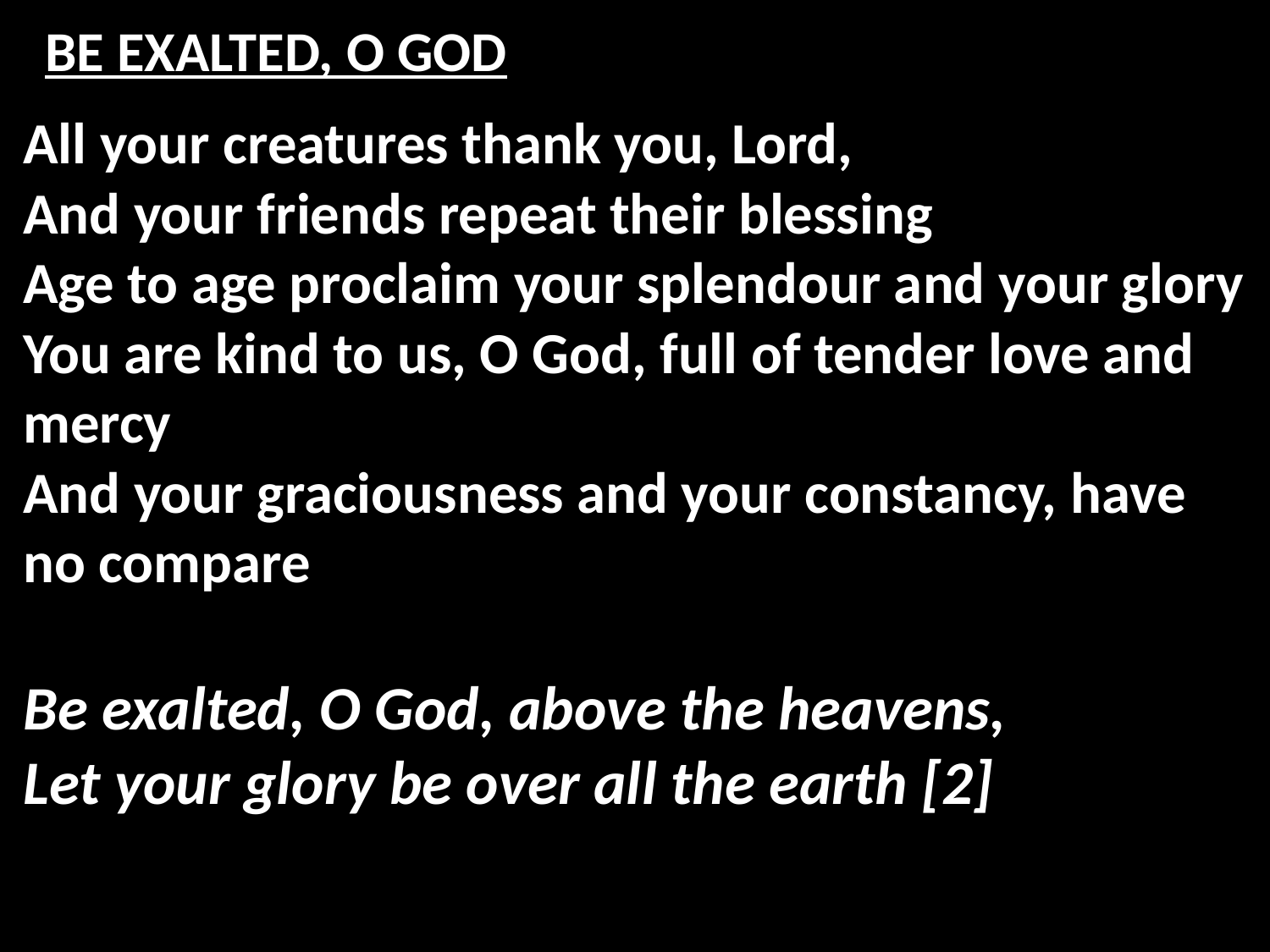

# BE EXALTED, O GOD
All your creatures thank you, Lord,
And your friends repeat their blessing
Age to age proclaim your splendour and your glory
You are kind to us, O God, full of tender love and mercy
And your graciousness and your constancy, have no compare

Be exalted, O God, above the heavens,
Let your glory be over all the earth [2]